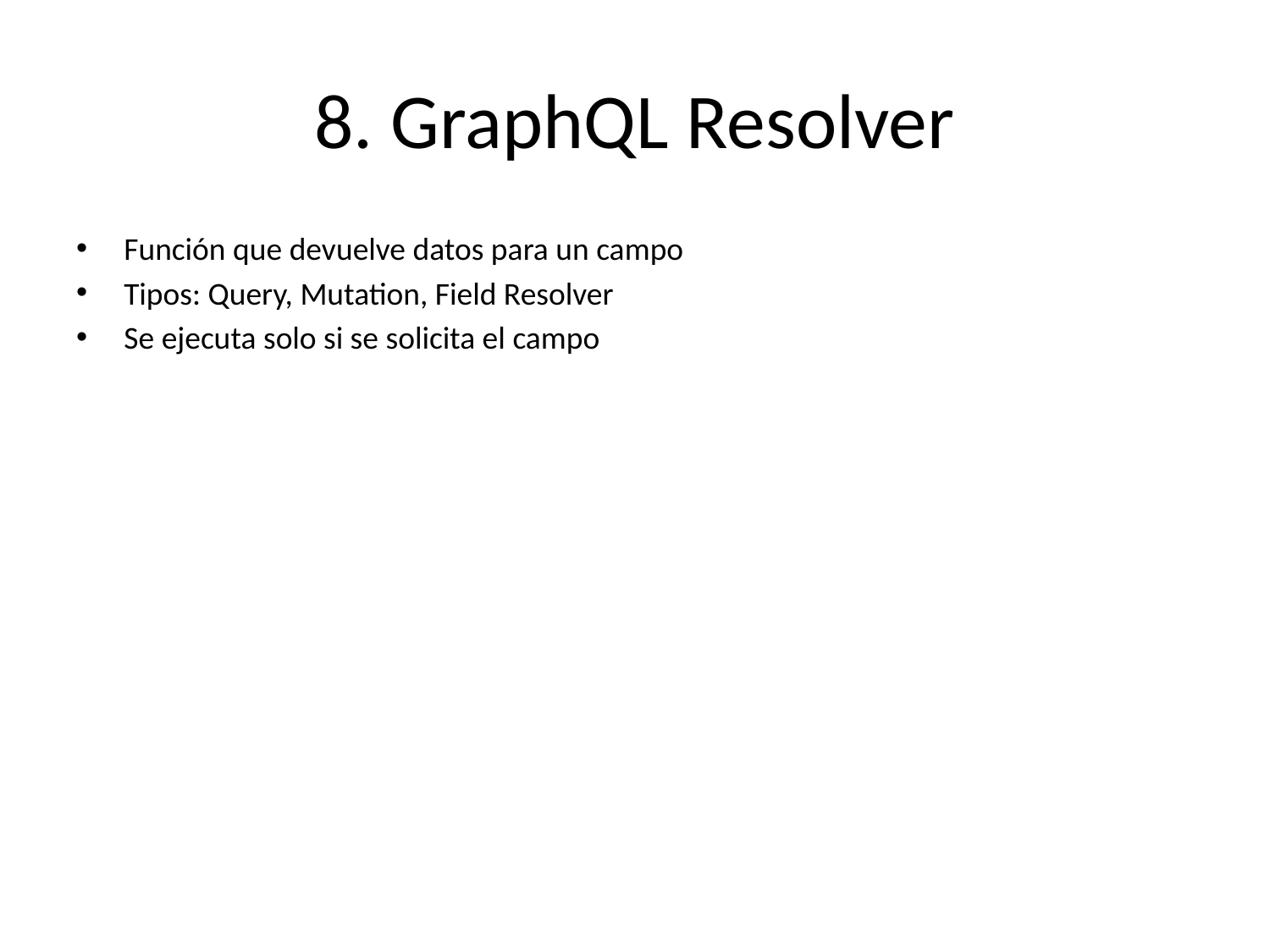

# 8. GraphQL Resolver
Función que devuelve datos para un campo
Tipos: Query, Mutation, Field Resolver
Se ejecuta solo si se solicita el campo